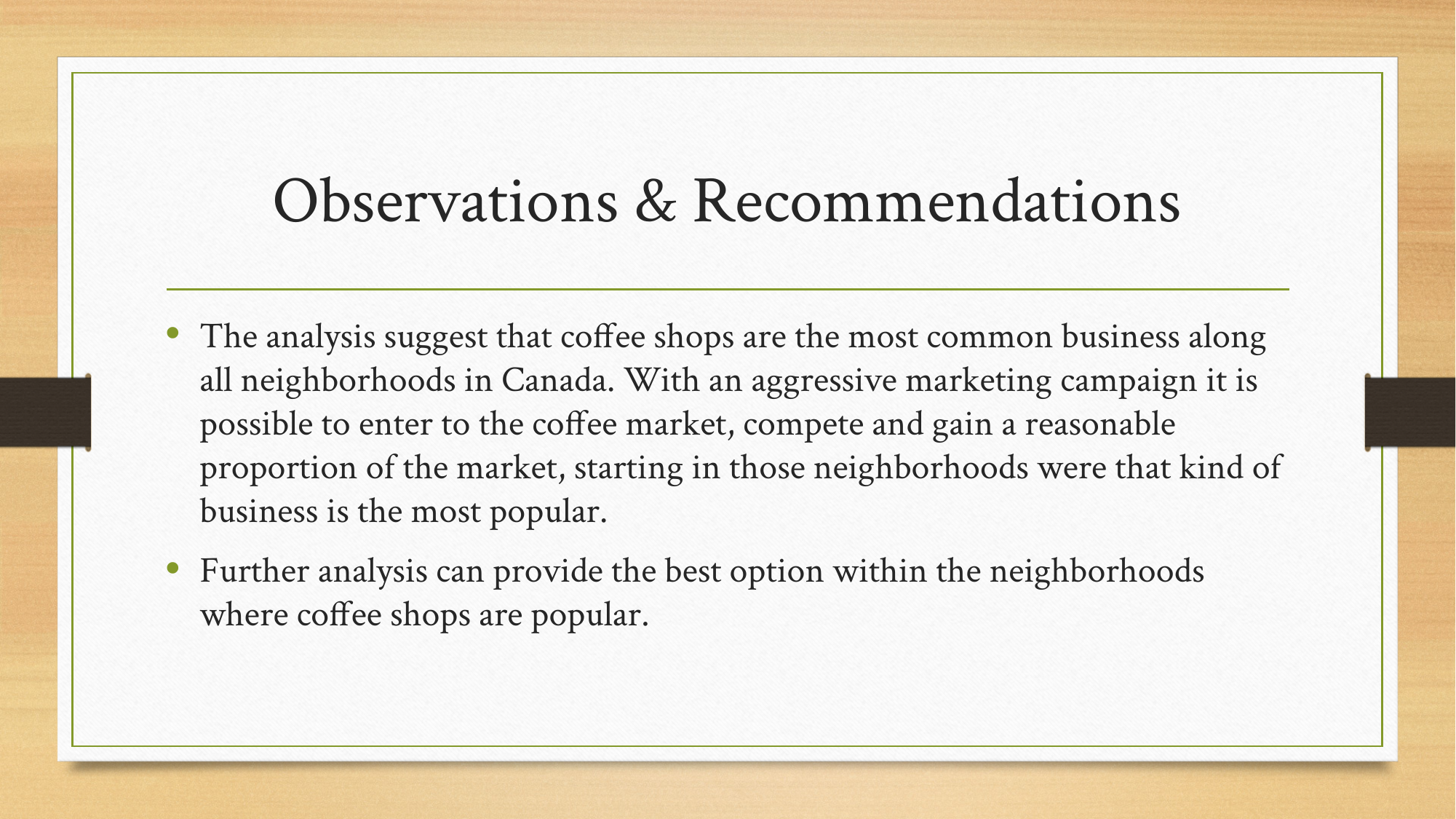

# Observations & Recommendations
The analysis suggest that coffee shops are the most common business along all neighborhoods in Canada. With an aggressive marketing campaign it is possible to enter to the coffee market, compete and gain a reasonable  proportion of the market, starting in those neighborhoods were that kind of business is the most popular.
Further analysis can provide the best option within the neighborhoods where coffee shops are popular.